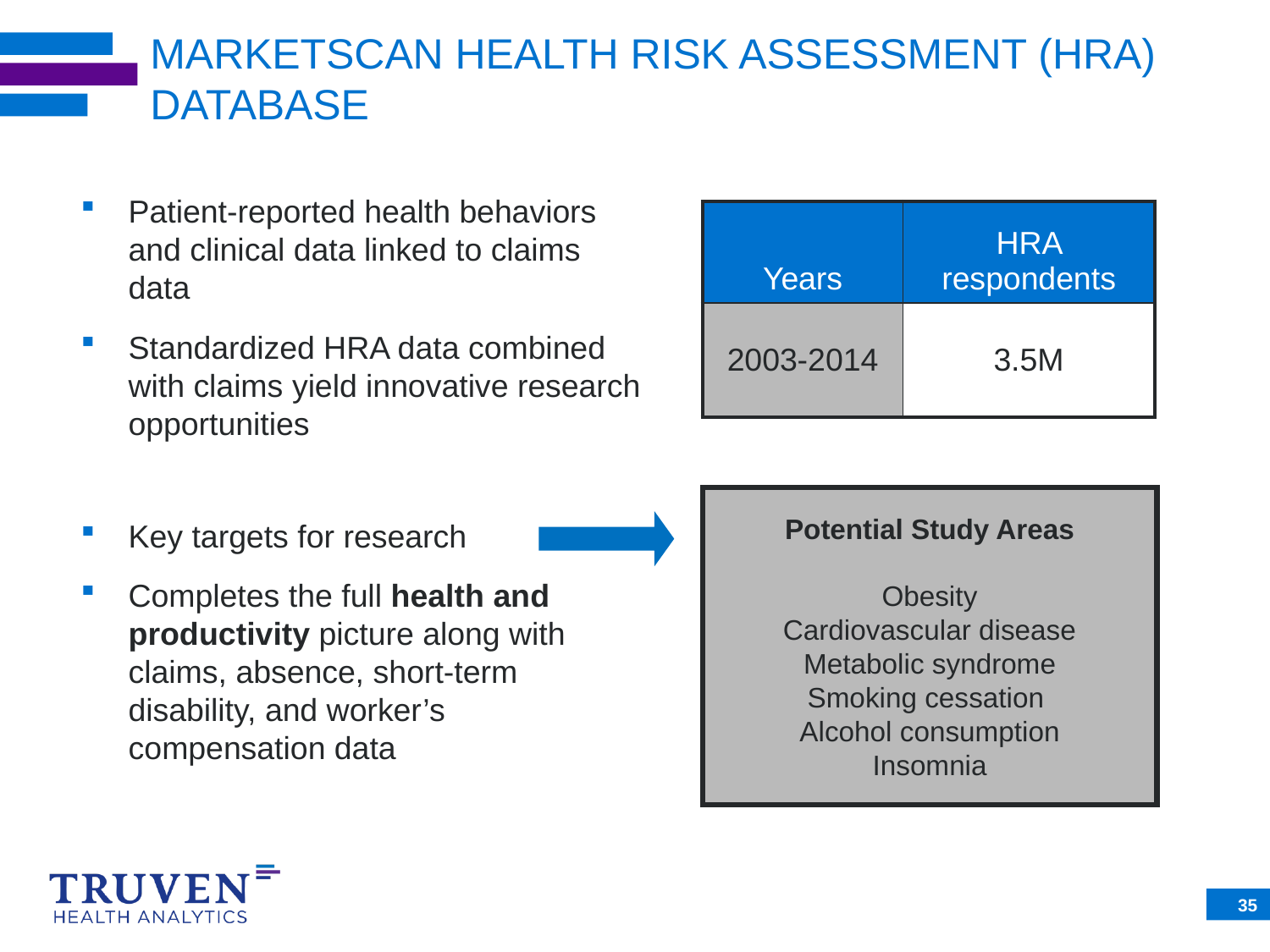

# MARKETSCAN HEALTH RISK ASSESSMENT (HRA) DATABASE
Patient-reported health behaviors and clinical data linked to claims data
Standardized HRA data combined with claims yield innovative research opportunities

Key targets for research
Completes the full health and productivity picture along with claims, absence, short-term disability, and worker’s compensation data

| Years | HRA respondents |
| --- | --- |
| 2003-2014 | 3.5M |
Potential Study Areas

Obesity
Cardiovascular disease
Metabolic syndrome
Smoking cessation
Alcohol consumption
Insomnia

35